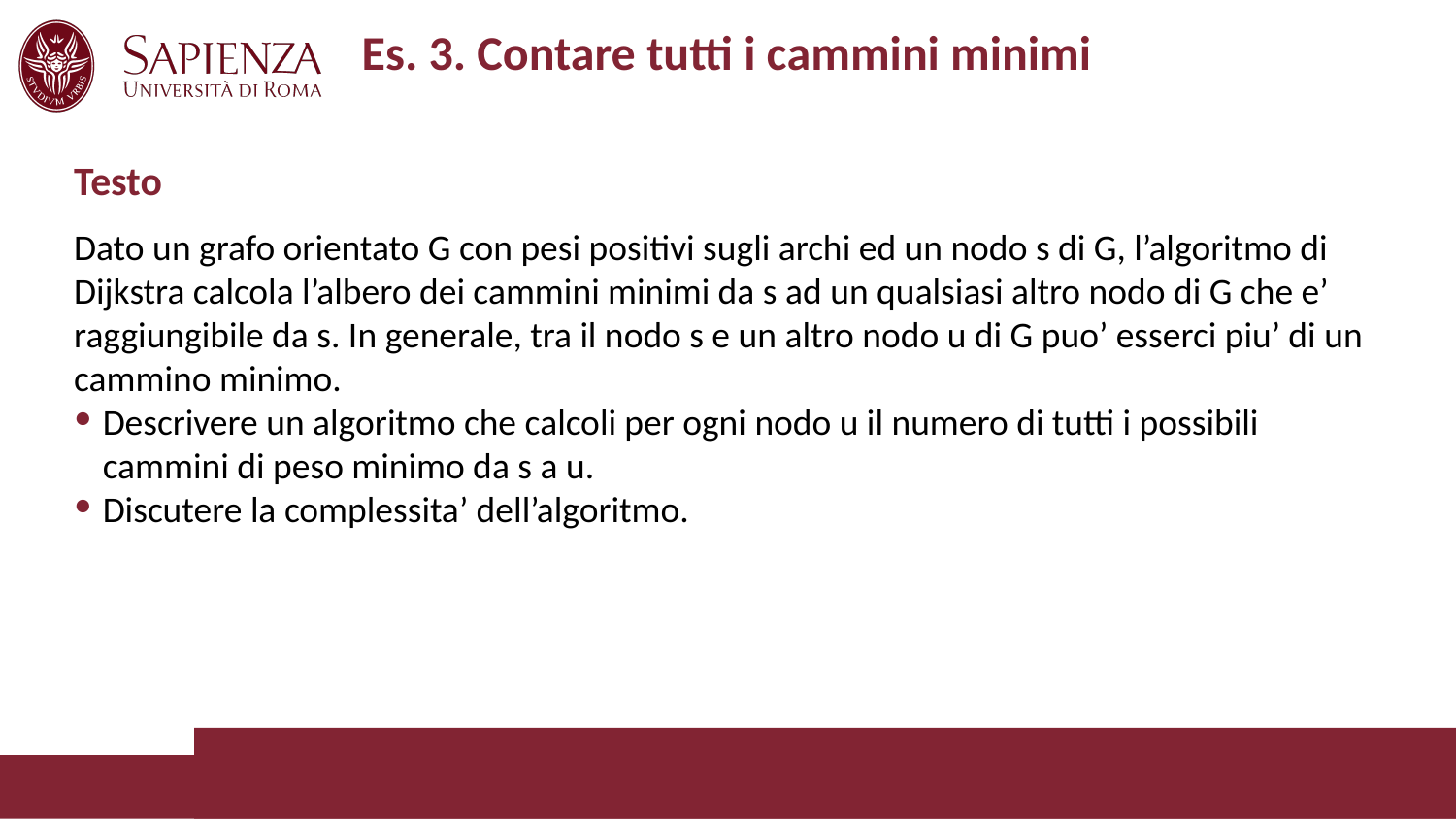

# Es. 3. Contare tutti i cammini minimi
Testo
Dato un grafo orientato G con pesi positivi sugli archi ed un nodo s di G, l’algoritmo di Dijkstra calcola l’albero dei cammini minimi da s ad un qualsiasi altro nodo di G che e’ raggiungibile da s. In generale, tra il nodo s e un altro nodo u di G puo’ esserci piu’ di un cammino minimo.
Descrivere un algoritmo che calcoli per ogni nodo u il numero di tutti i possibili cammini di peso minimo da s a u.
Discutere la complessita’ dell’algoritmo.